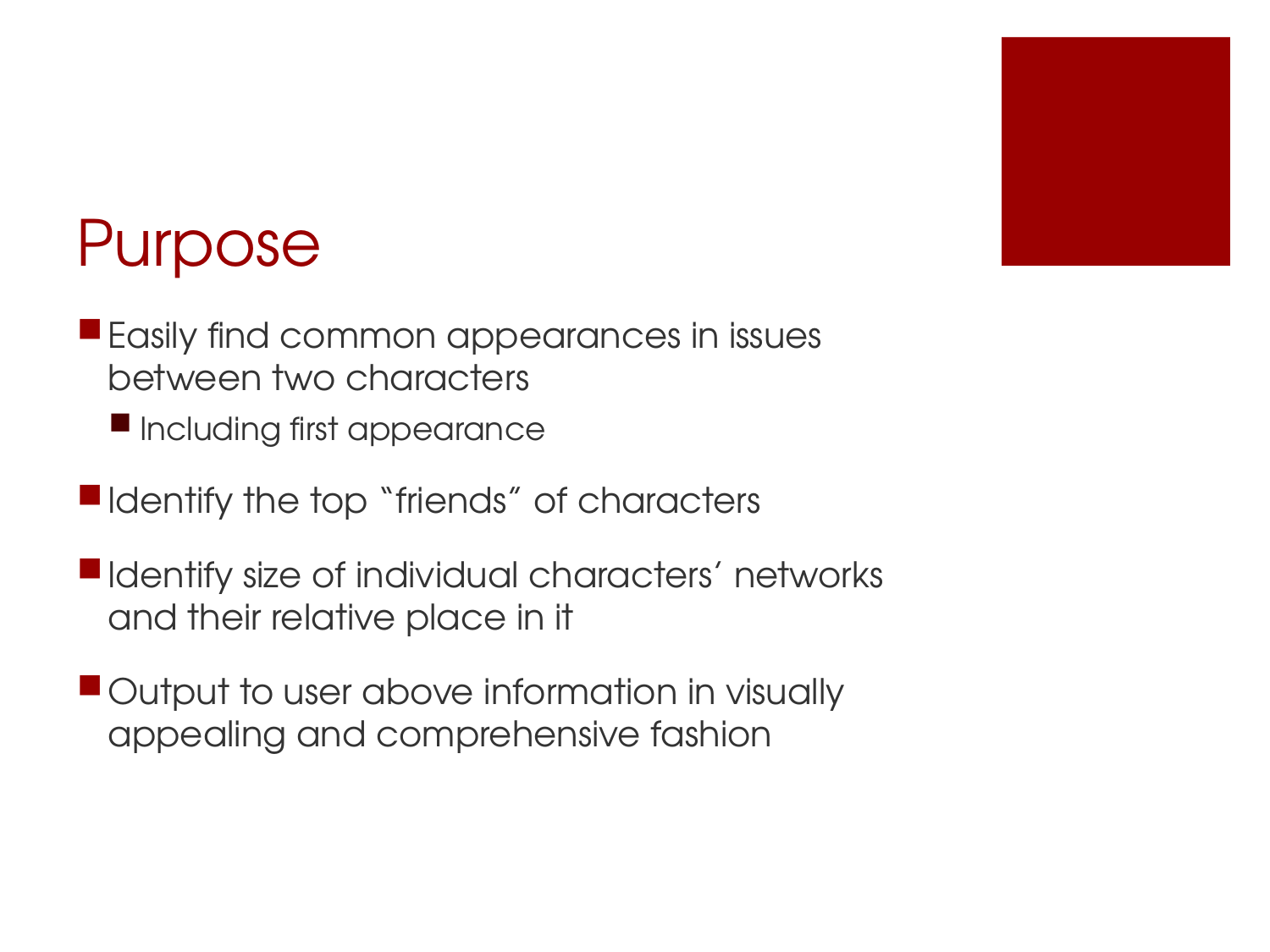

# Purpose
Easily find common appearances in issues between two characters
Including first appearance
Identify the top “friends” of characters
Identify size of individual characters’ networks and their relative place in it
Output to user above information in visually appealing and comprehensive fashion